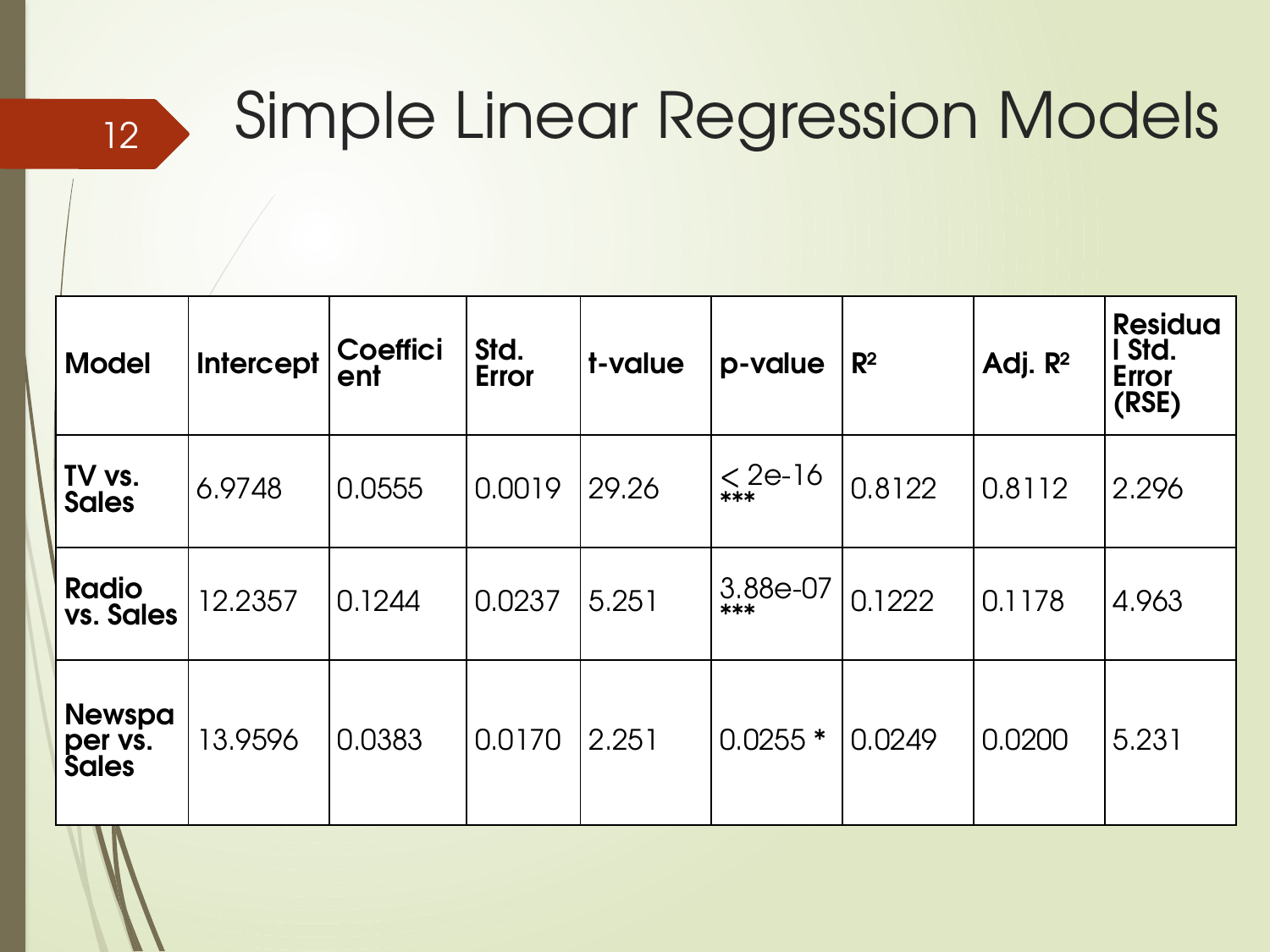

# Simple Linear Regression Models
12
| Model | Intercept | Coefficient | Std. Error | t-value | p-value | R² | Adj. R² | Residual Std. Error (RSE) |
| --- | --- | --- | --- | --- | --- | --- | --- | --- |
| TV vs. Sales | 6.9748 | 0.0555 | 0.0019 | 29.26 | < 2e-16 \*\*\* | 0.8122 | 0.8112 | 2.296 |
| Radio vs. Sales | 12.2357 | 0.1244 | 0.0237 | 5.251 | 3.88e-07 \*\*\* | 0.1222 | 0.1178 | 4.963 |
| Newspaper vs. Sales | 13.9596 | 0.0383 | 0.0170 | 2.251 | 0.0255 \* | 0.0249 | 0.0200 | 5.231 |